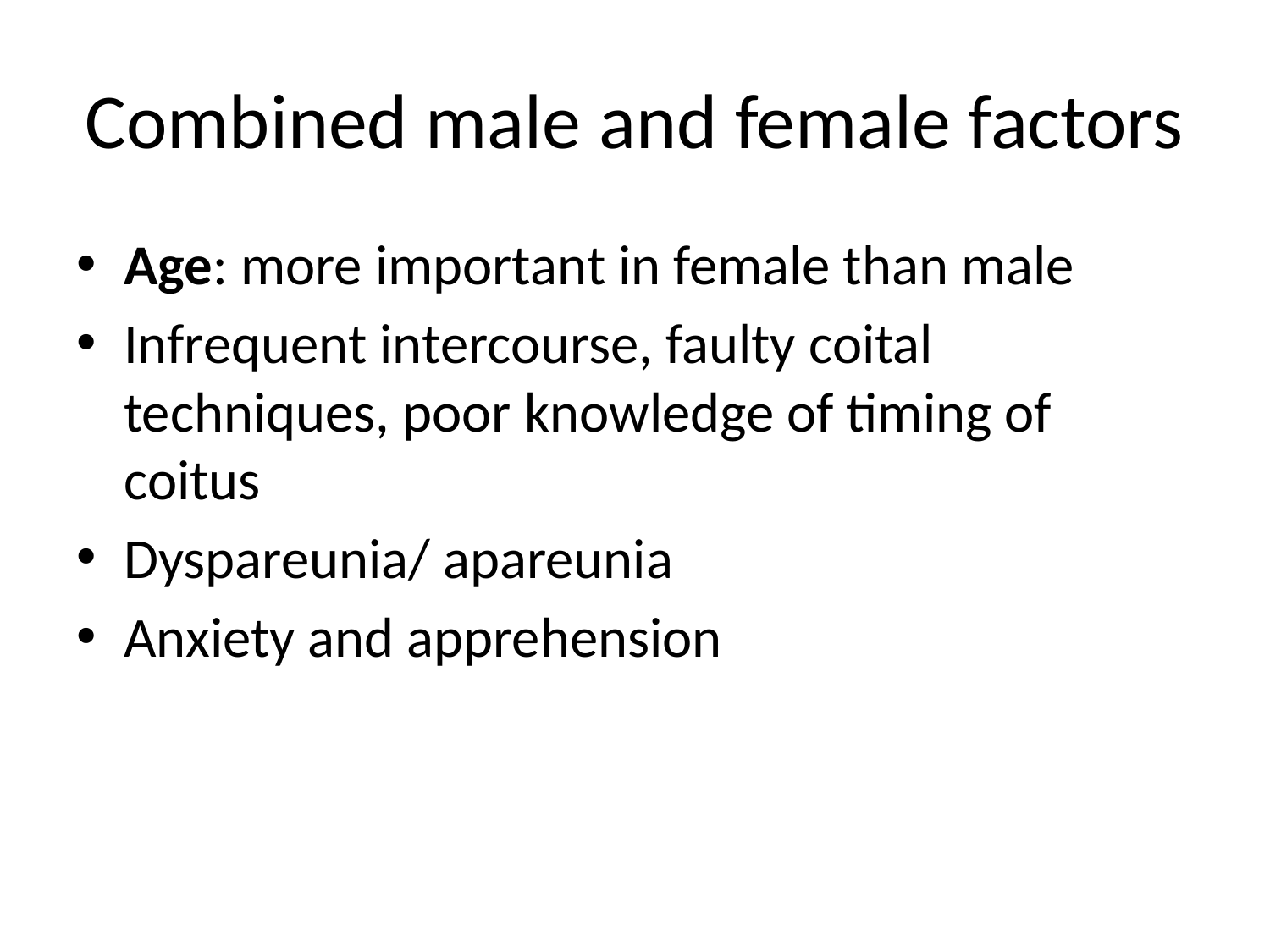

# Combined male and female factors
Age: more important in female than male
Infrequent intercourse, faulty coital techniques, poor knowledge of timing of coitus
Dyspareunia/ apareunia
Anxiety and apprehension